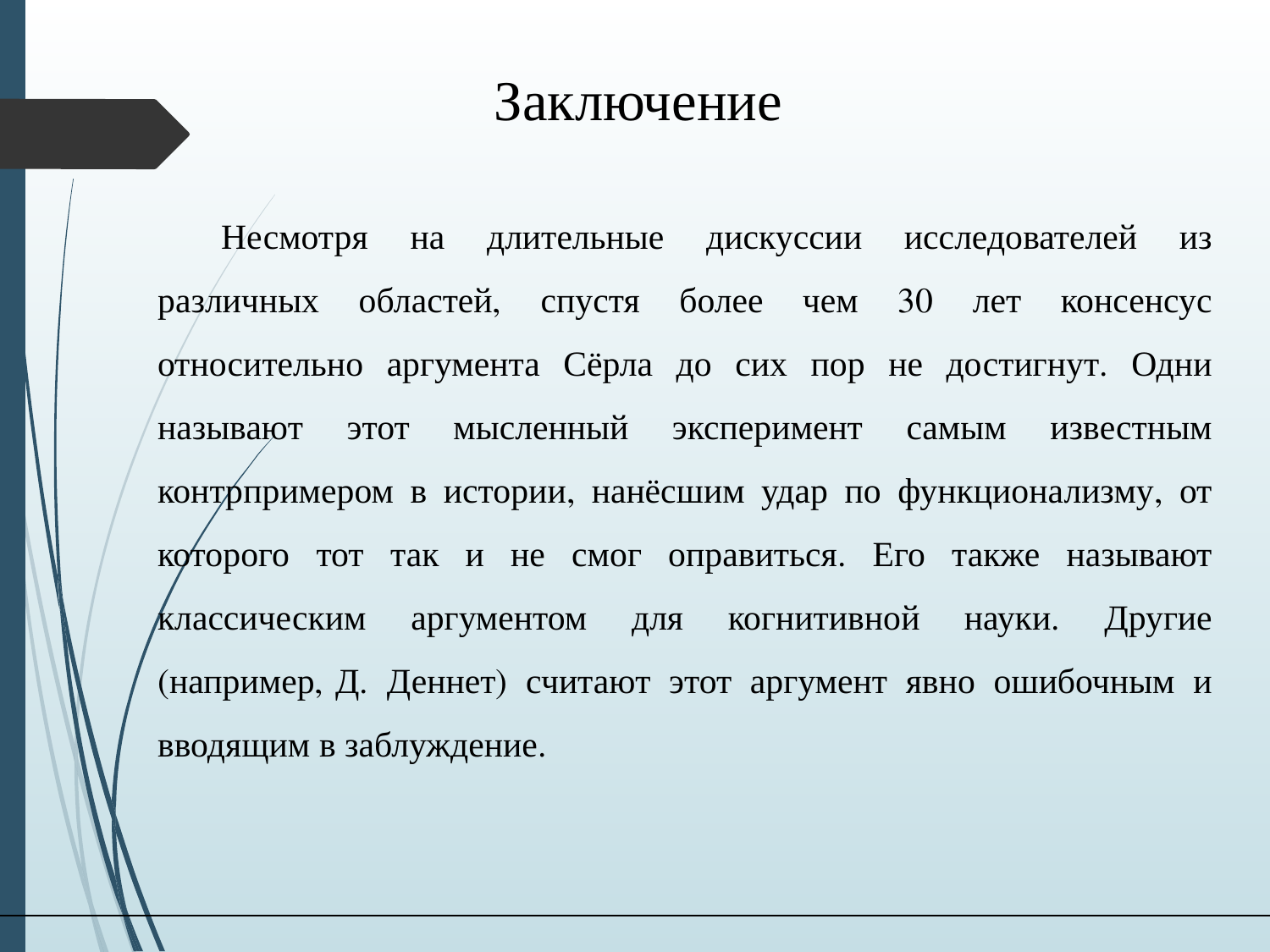

Заключение
Несмотря на длительные дискуссии исследователей из различных областей, спустя более чем 30 лет консенсус относительно аргумента Сёрла до сих пор не достигнут. Одни называют этот мысленный эксперимент самым известным контрпримером в истории, нанёсшим удар по функционализму, от которого тот так и не смог оправиться. Его также называют классическим аргументом для когнитивной науки. Другие (например, Д. Деннет) считают этот аргумент явно ошибочным и вводящим в заблуждение.